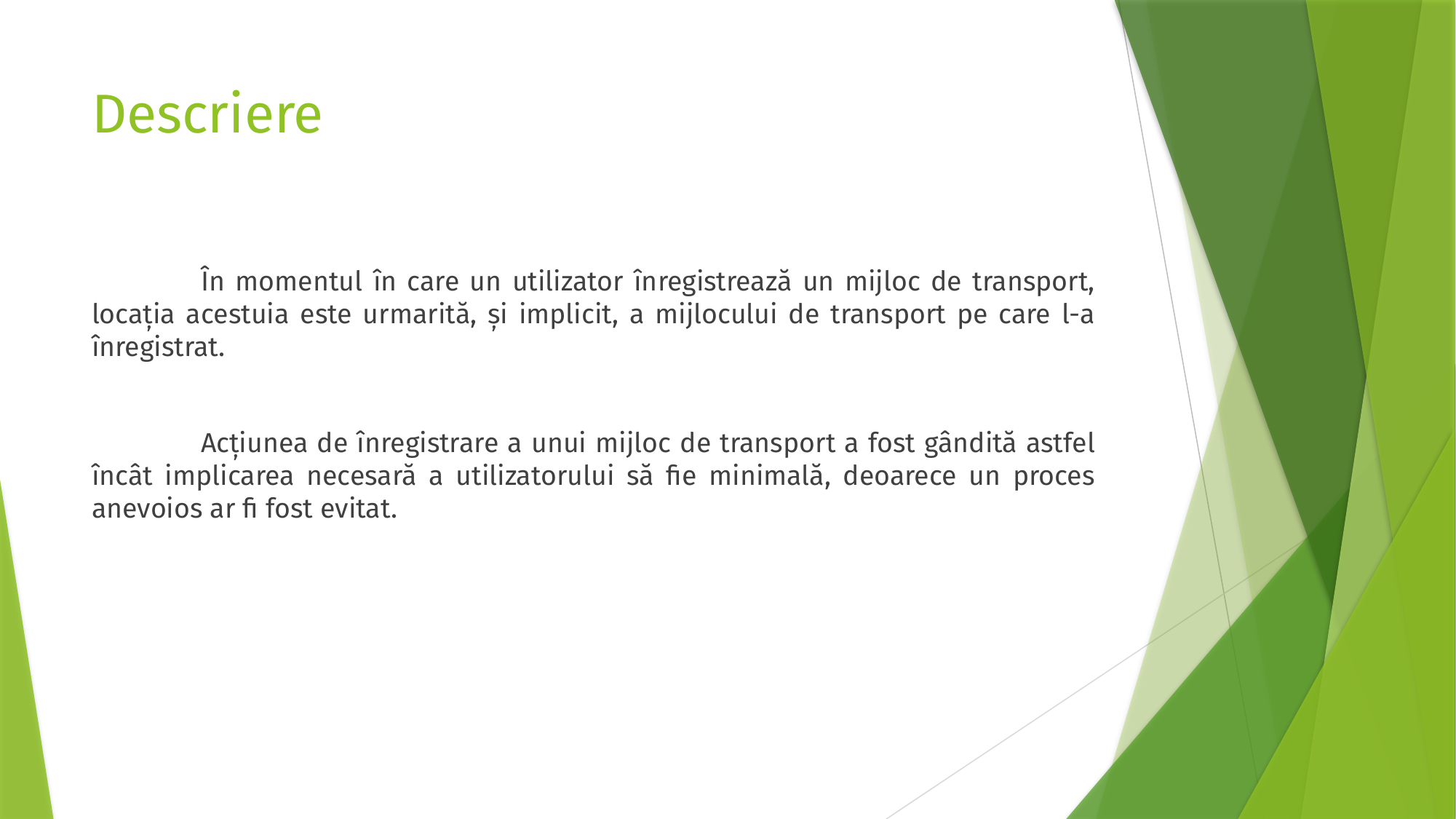

# Descriere
	În momentul în care un utilizator înregistrează un mijloc de transport, locația acestuia este urmarită, și implicit, a mijlocului de transport pe care l-a înregistrat.

	Acțiunea de înregistrare a unui mijloc de transport a fost gândită astfel încât implicarea necesară a utilizatorului să fie minimală, deoarece un proces anevoios ar fi fost evitat.